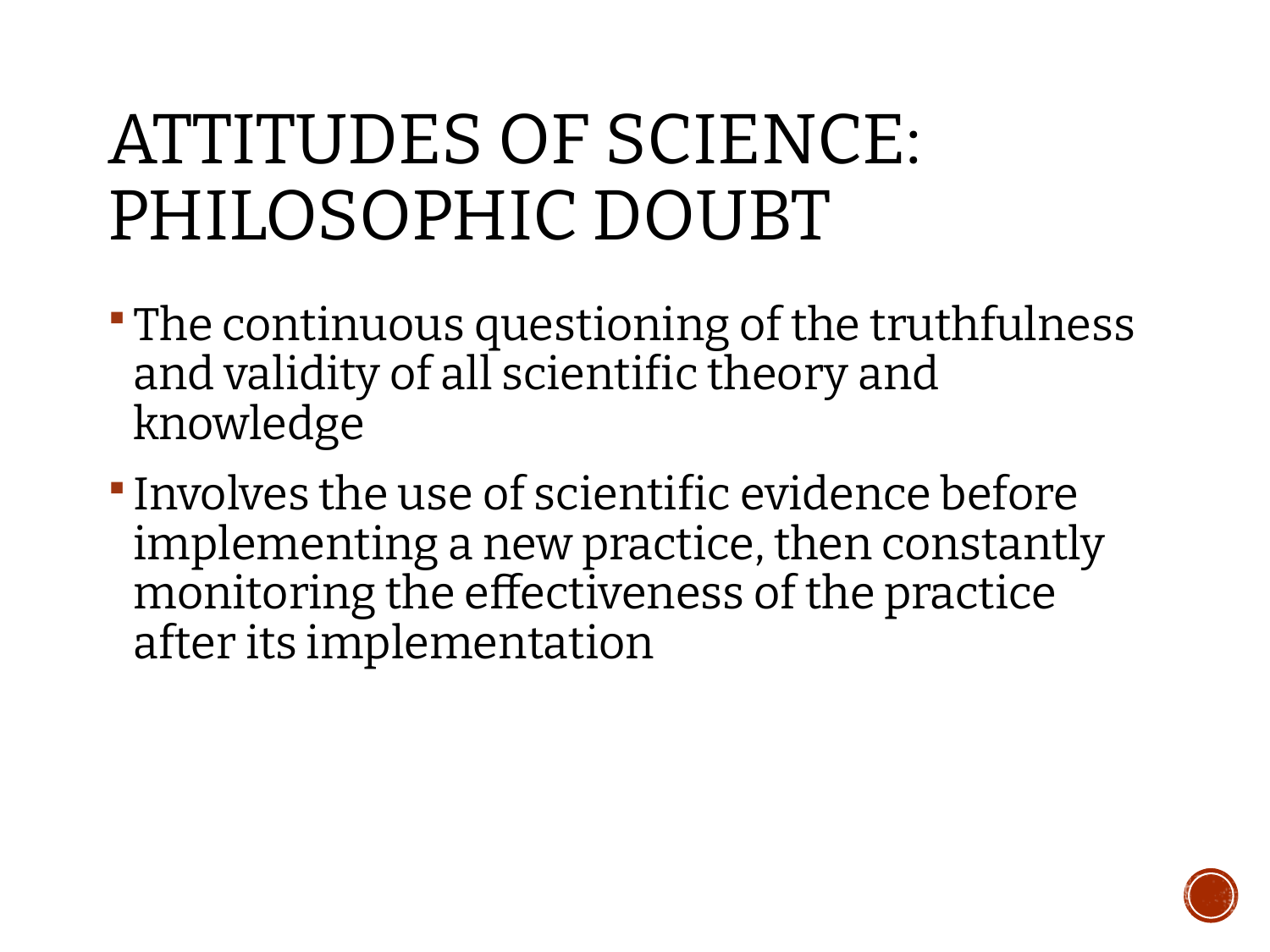

# Attitudes of Science: Philosophic Doubt
The continuous questioning of the truthfulness and validity of all scientific theory and knowledge
Involves the use of scientific evidence before implementing a new practice, then constantly monitoring the effectiveness of the practice after its implementation